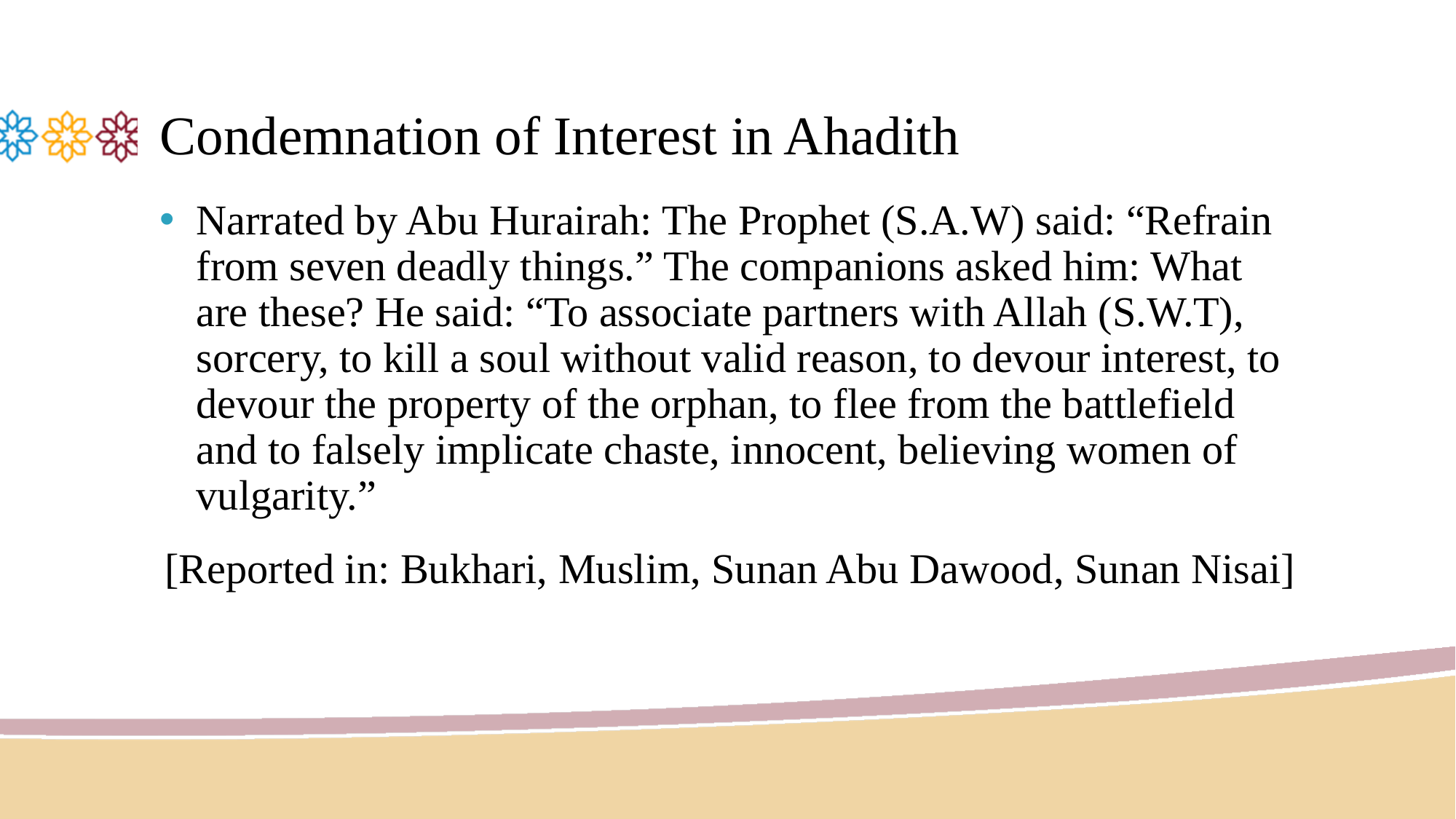

# Condemnation of Interest in Ahadith
Narrated by Abu Hurairah: The Prophet (S.A.W) said: “Refrain from seven deadly things.” The companions asked him: What are these? He said: “To associate partners with Allah (S.W.T), sorcery, to kill a soul without valid reason, to devour interest, to devour the property of the orphan, to flee from the battlefield and to falsely implicate chaste, innocent, believing women of vulgarity.”
[Reported in: Bukhari, Muslim, Sunan Abu Dawood, Sunan Nisai]